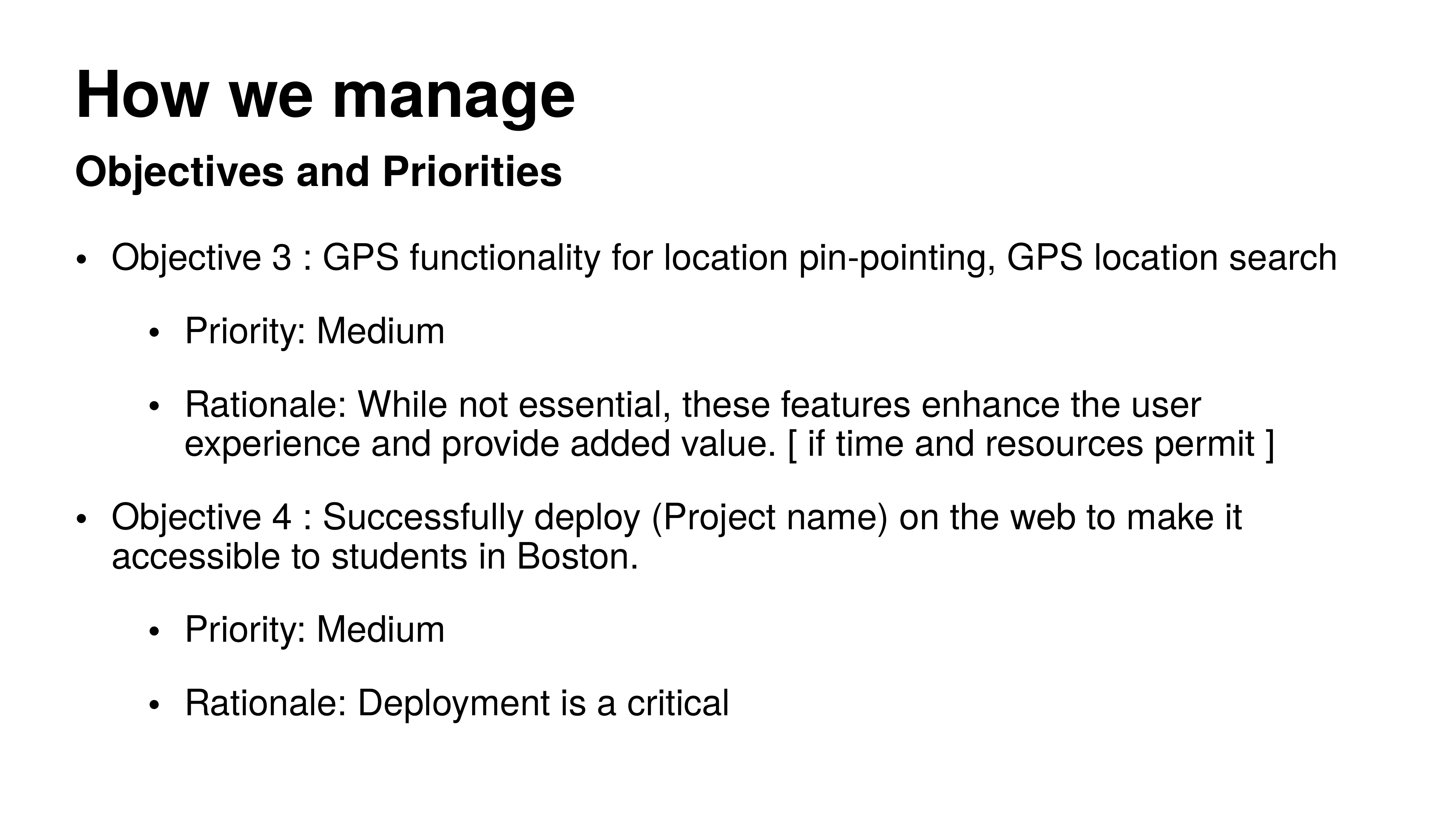

# How we manage
Objectives and Priorities
Objective 3 : GPS functionality for location pin-pointing, GPS location search
Priority: Medium
Rationale: While not essential, these features enhance the user experience and provide added value. [ if time and resources permit ]
Objective 4 : Successfully deploy (Project name) on the web to make it accessible to students in Boston.
Priority: Medium
Rationale: Deployment is a critical